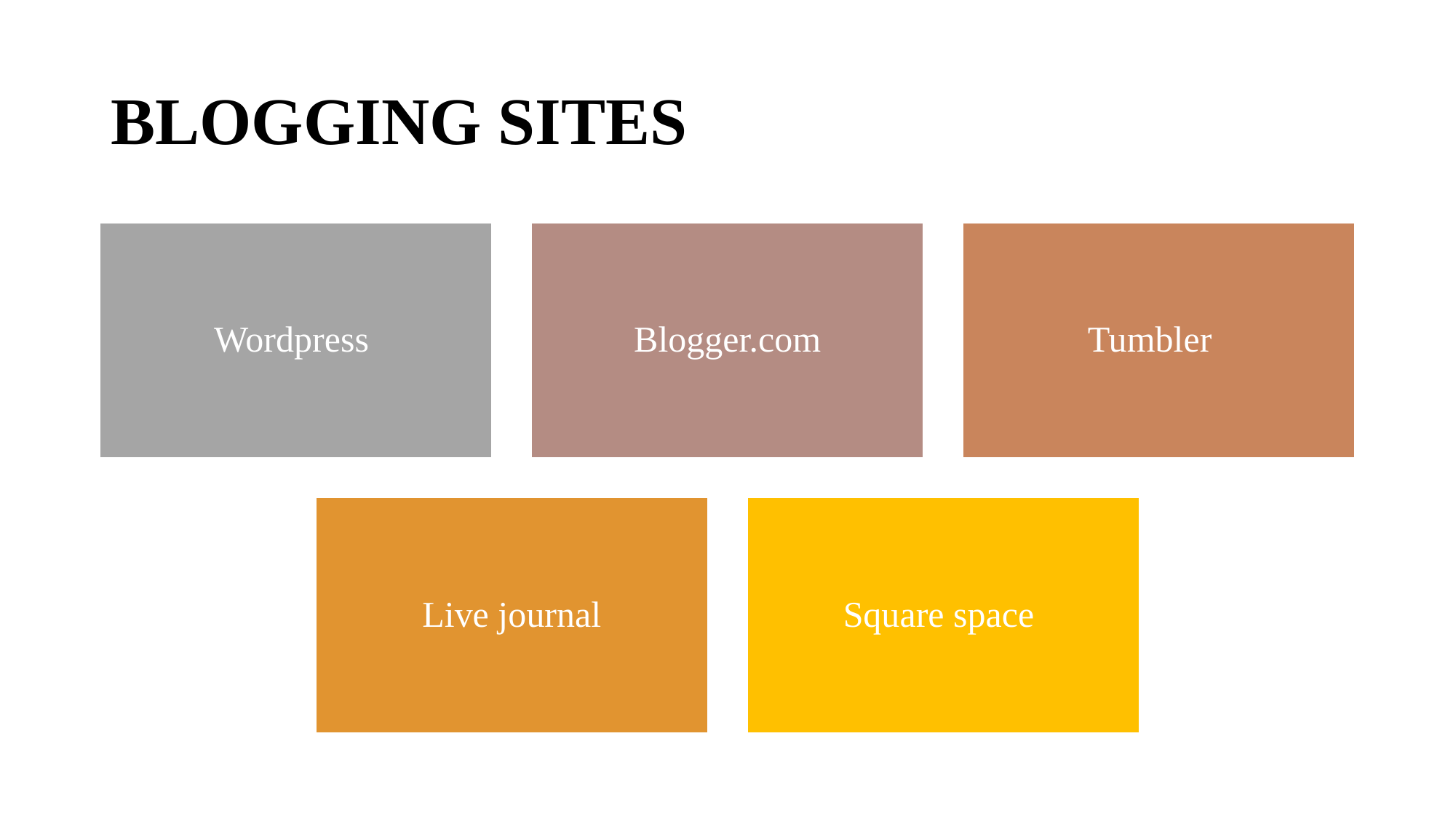

# BLOGGING SITES
Wordpress
Blogger.com
Tumbler
Live journal
Square space